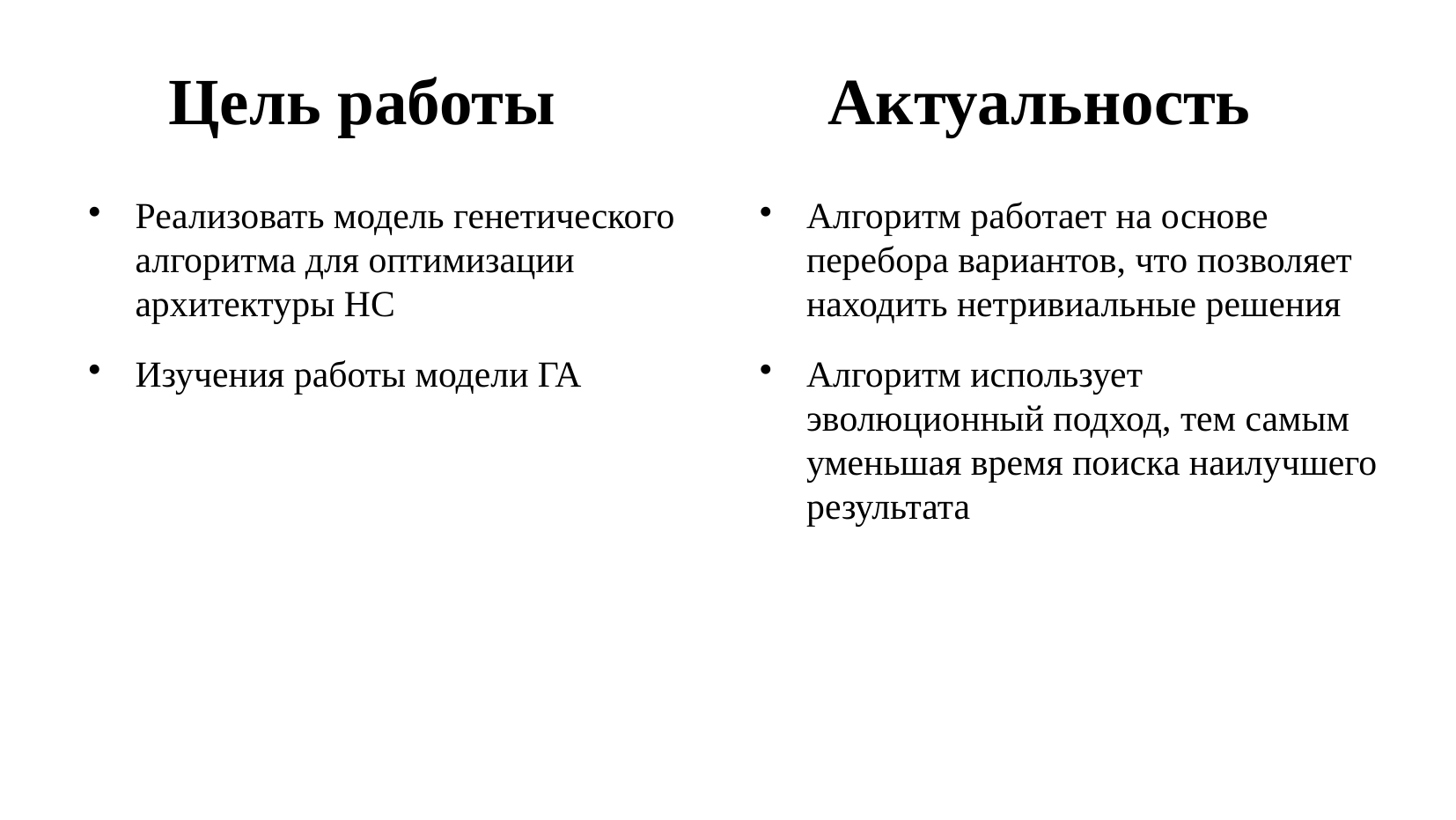

Цель работы
Актуальность
# Реализовать модель генетического алгоритма для оптимизации архитектуры НС
Изучения работы модели ГА
Алгоритм работает на основе перебора вариантов, что позволяет находить нетривиальные решения
Алгоритм использует эволюционный подход, тем самым уменьшая время поиска наилучшего результата